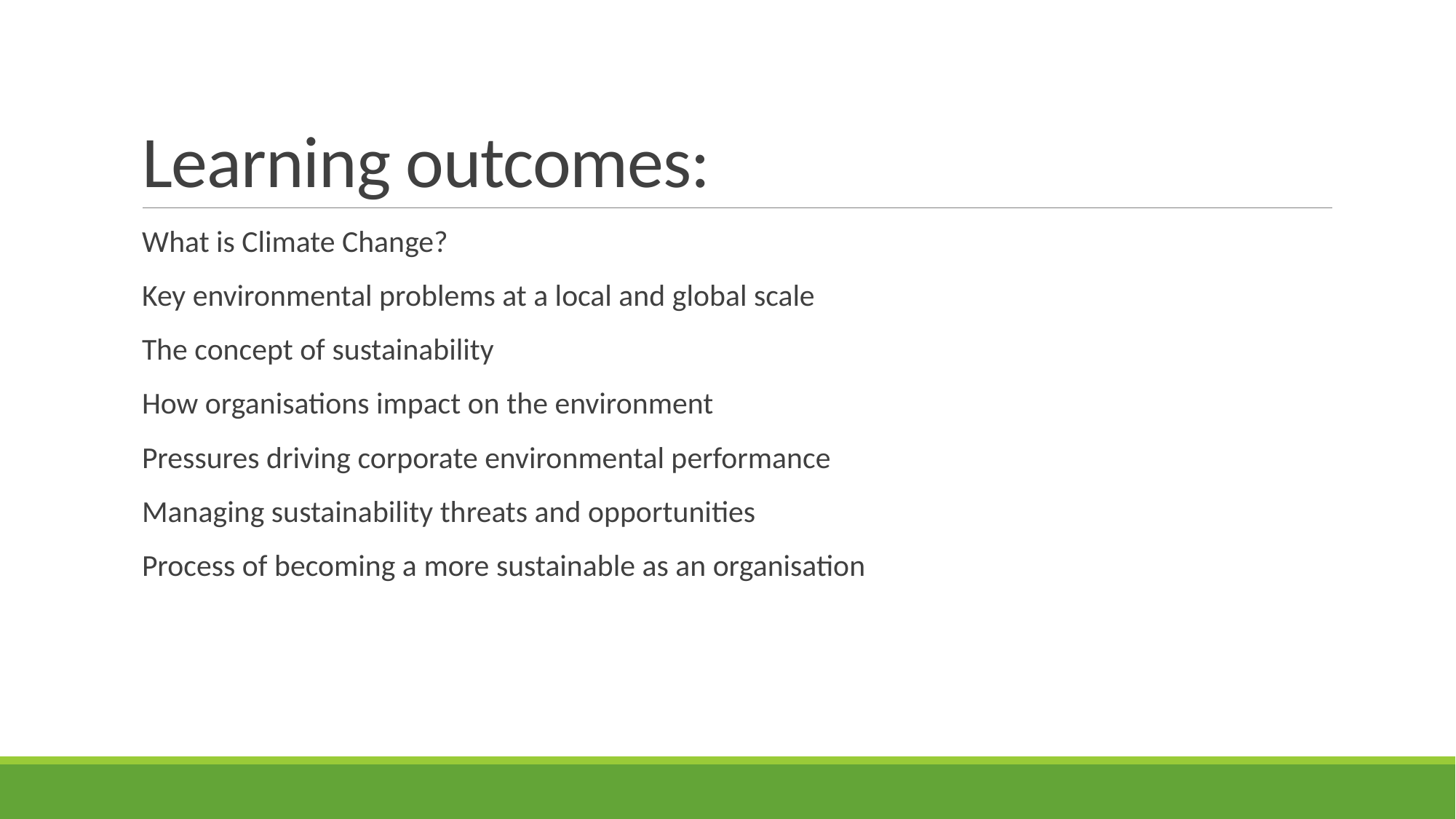

# Learning outcomes:
What is Climate Change?
Key environmental problems at a local and global scale
The concept of sustainability
How organisations impact on the environment
Pressures driving corporate environmental performance
Managing sustainability threats and opportunities
Process of becoming a more sustainable as an organisation